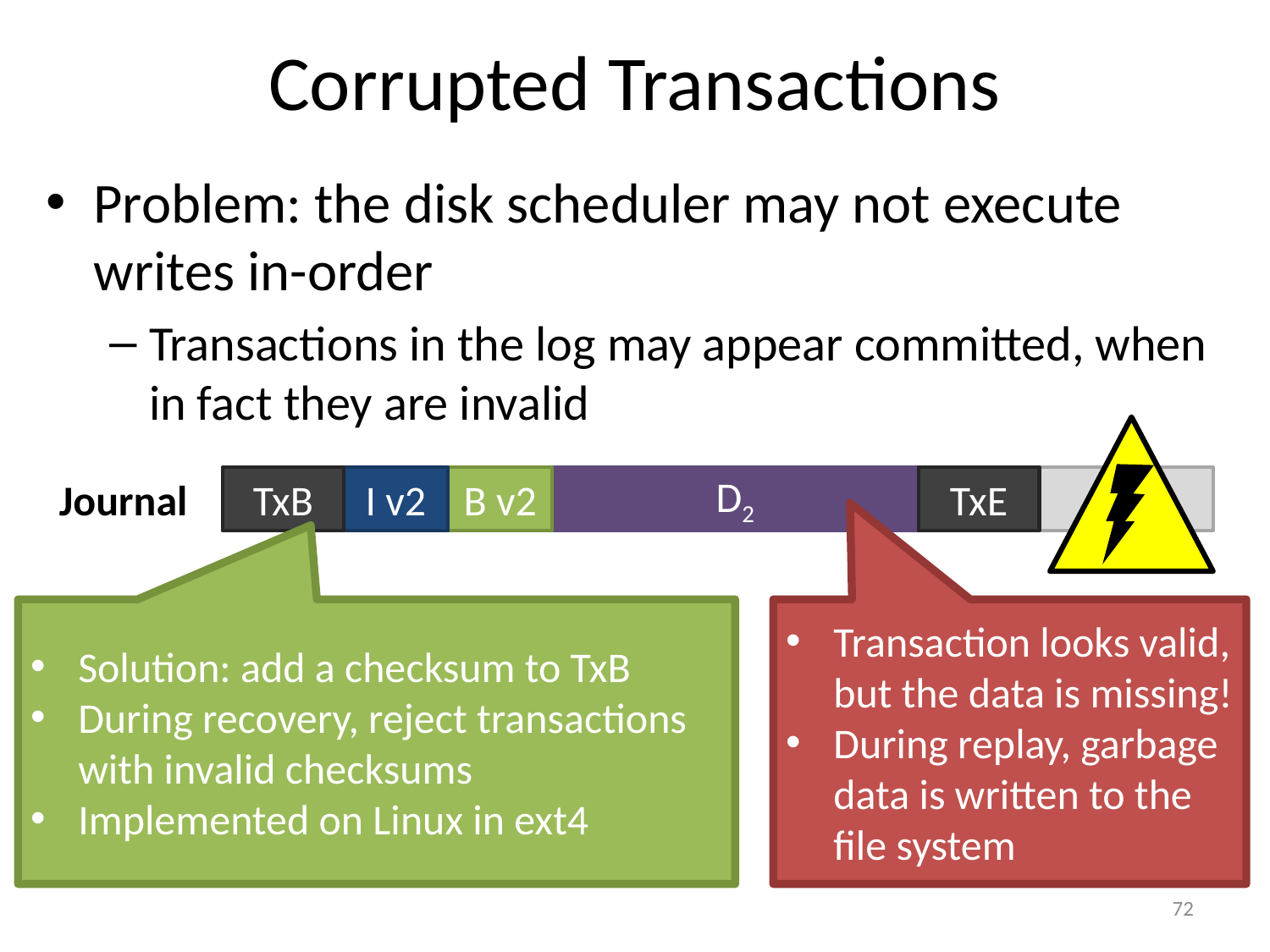

# Corrupted Transactions
Problem: the disk scheduler may not execute writes in-order
Transactions in the log may appear committed, when in fact they are invalid

I v2
D2
TxE
Journal
TxB

B v2
Transaction looks valid, but the data is missing!
During replay, garbage data is written to the file system
Solution: add a checksum to TxB
During recovery, reject transactions with invalid checksums
Implemented on Linux in ext4
72